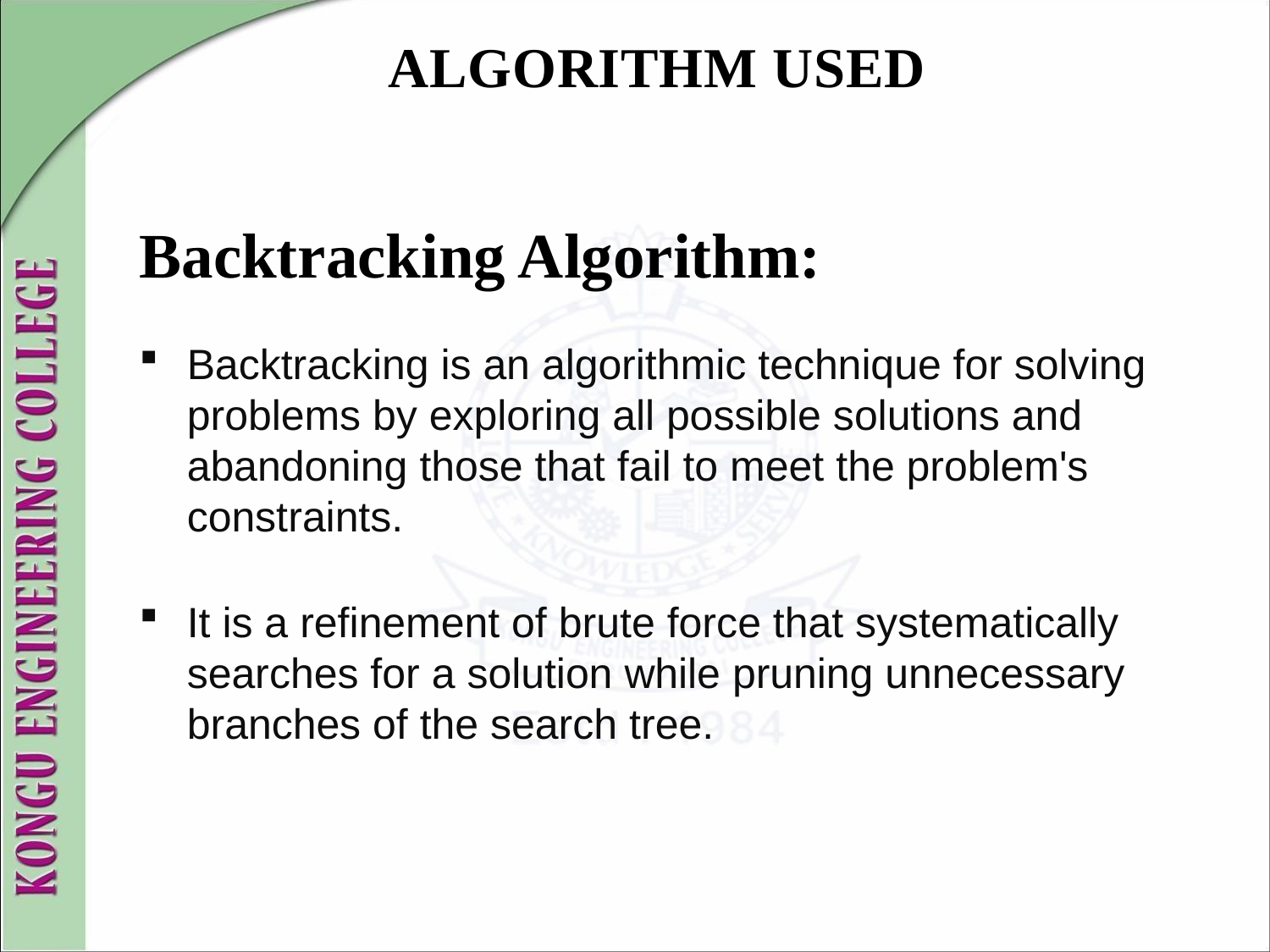

# ALGORITHM USED
Backtracking Algorithm:

Backtracking is an algorithmic technique for solving problems by exploring all possible solutions and abandoning those that fail to meet the problem's constraints.

It is a refinement of brute force that systematically searches for a solution while pruning unnecessary branches of the search tree.